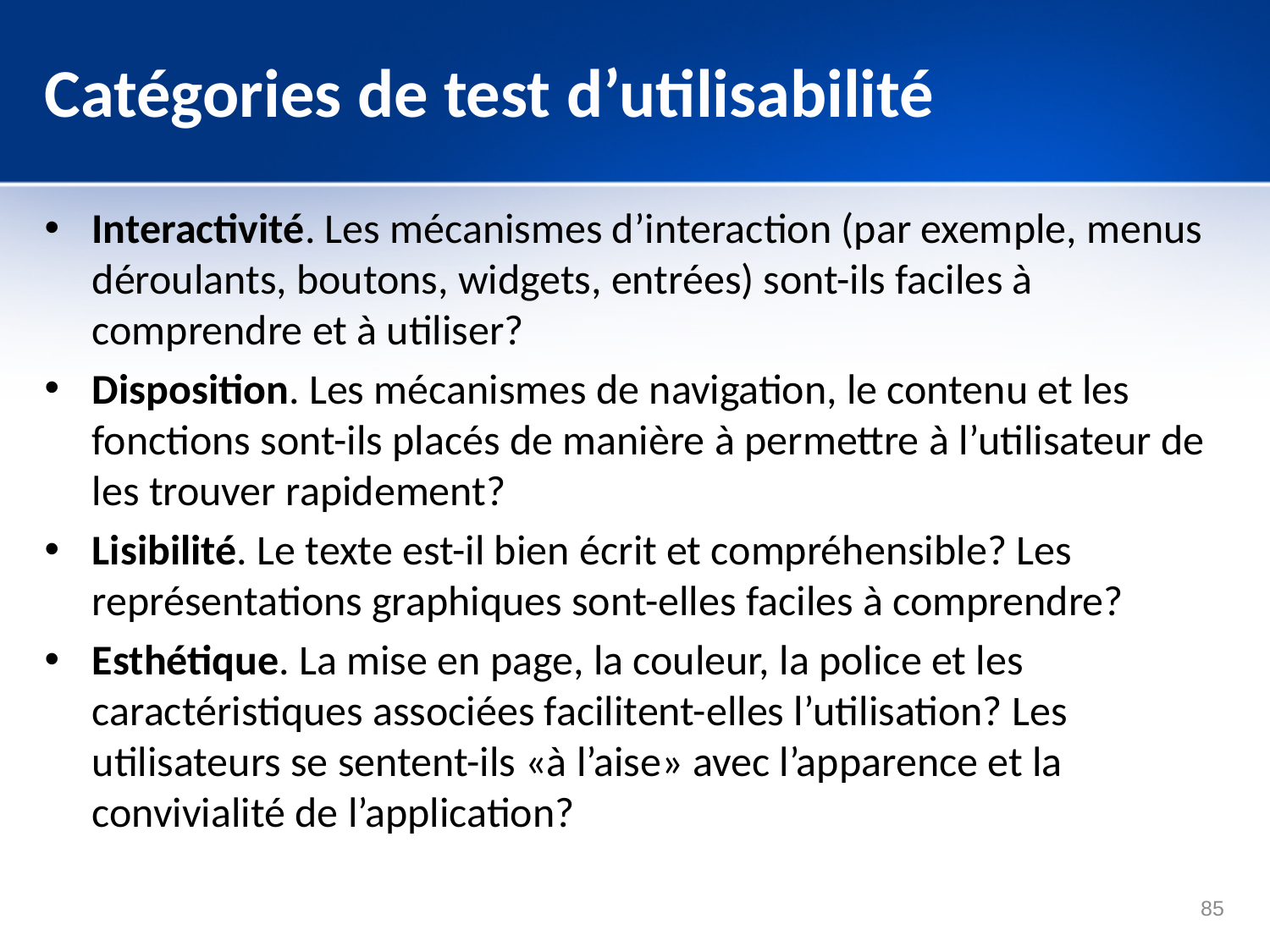

# Catégories de test d’utilisabilité

Interactivité. Les mécanismes d’interaction (par exemple, menus déroulants, boutons, widgets, entrées) sont-ils faciles à comprendre et à utiliser?
Disposition. Les mécanismes de navigation, le contenu et les fonctions sont-ils placés de manière à permettre à l’utilisateur de les trouver rapidement?
Lisibilité. Le texte est-il bien écrit et compréhensible? Les représentations graphiques sont-elles faciles à comprendre?
Esthétique. La mise en page, la couleur, la police et les caractéristiques associées facilitent-elles l’utilisation? Les utilisateurs se sentent-ils «à l’aise» avec l’apparence et la convivialité de l’application?
85